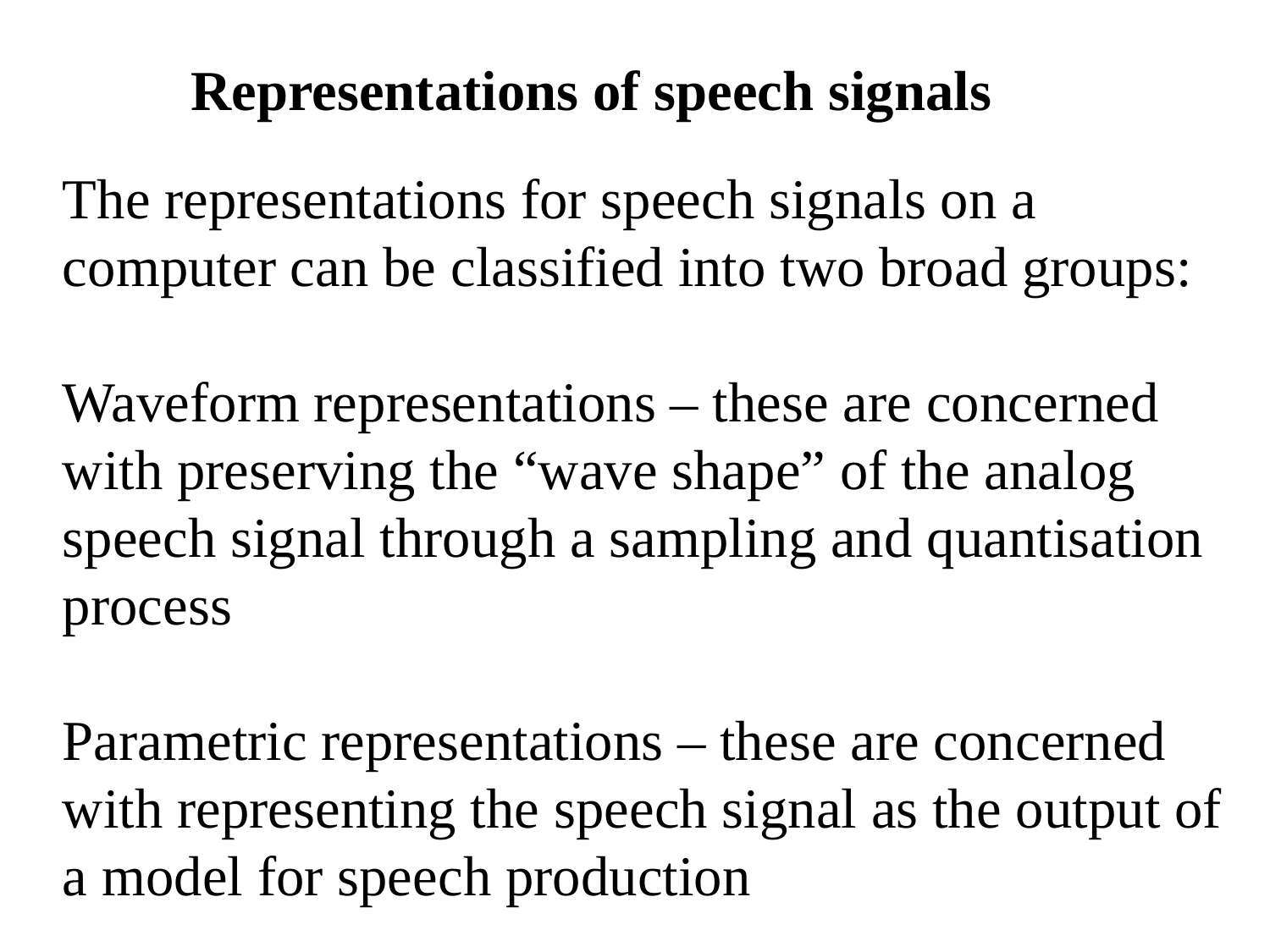

Representations of speech signals
The representations for speech signals on a computer can be classified into two broad groups:

Waveform representations – these are concerned with preserving the “wave shape” of the analog speech signal through a sampling and quantisation process

Parametric representations – these are concerned with representing the speech signal as the output of a model for speech production